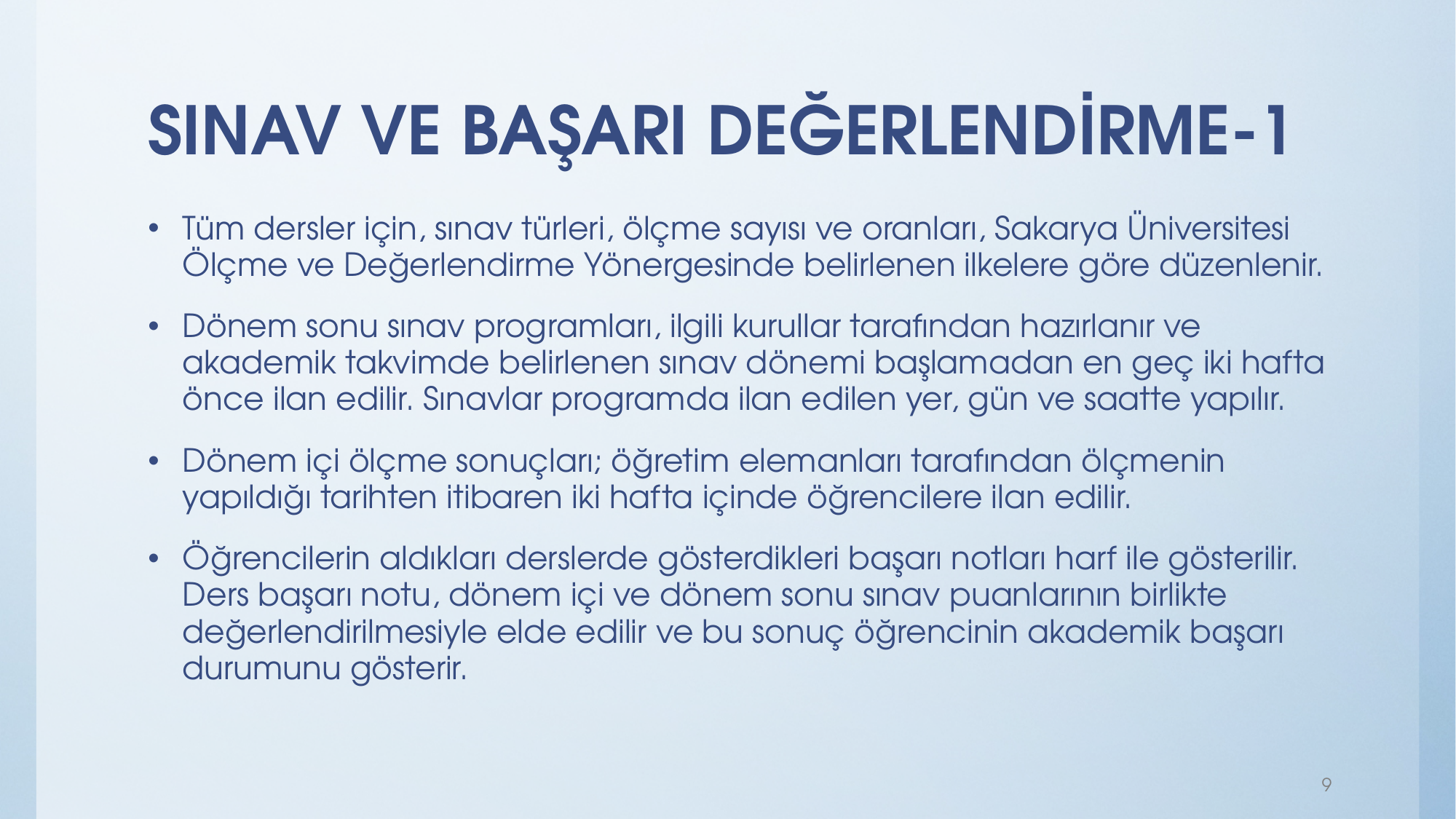

# SINAV VE BAŞARI DEĞERLENDİRME-1
Tüm dersler için, sınav türleri, ölçme sayısı ve oranları, Sakarya Üniversitesi Ölçme ve Değerlendirme Yönergesinde belirlenen ilkelere göre düzenlenir.
Dönem sonu sınav programları, ilgili kurullar tarafından hazırlanır ve akademik takvimde belirlenen sınav dönemi başlamadan en geç iki hafta önce ilan edilir. Sınavlar programda ilan edilen yer, gün ve saatte yapılır.
Dönem içi ölçme sonuçları; öğretim elemanları tarafından ölçmenin yapıldığı tarihten itibaren iki hafta içinde öğrencilere ilan edilir.
Öğrencilerin aldıkları derslerde gösterdikleri başarı notları harf ile gösterilir. Ders başarı notu, dönem içi ve dönem sonu sınav puanlarının birlikte değerlendirilmesiyle elde edilir ve bu sonuç öğrencinin akademik başarı durumunu gösterir.

9